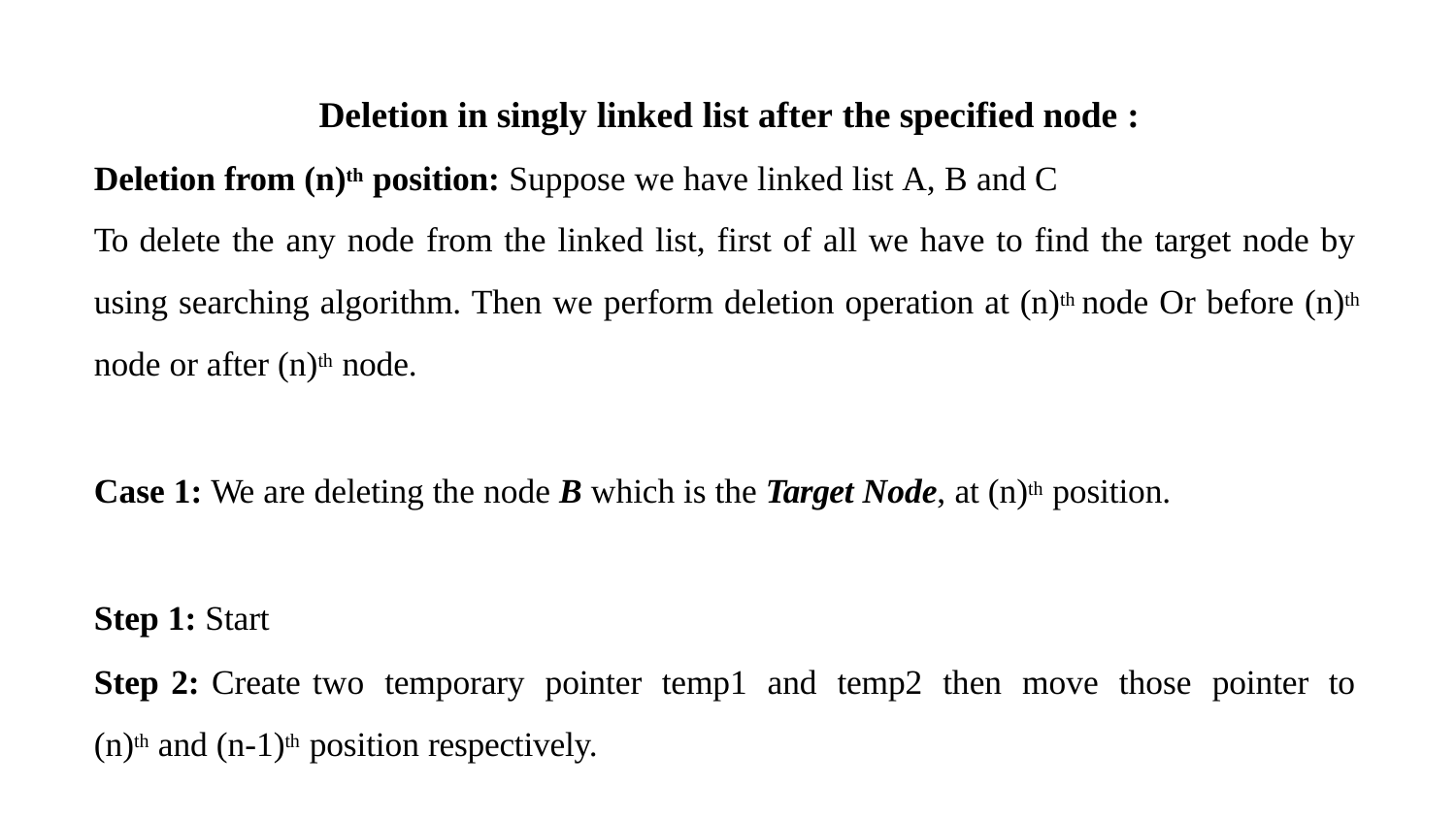

# Deletion in singly linked list after the specified node :
Deletion from (n)th position: Suppose we have linked list A, B and C
To delete the any node from the linked list, first of all we have to find the target node by  using searching algorithm. Then we perform deletion operation at (n)th node Or before (n)th  node or after (n)th node.

Case 1: We are deleting the node B which is the Target Node, at (n)th position.

Step 1: Start
Step 2: Create two temporary pointer temp1 and temp2 then move those pointer to  (n)th and (n-1)th position respectively.